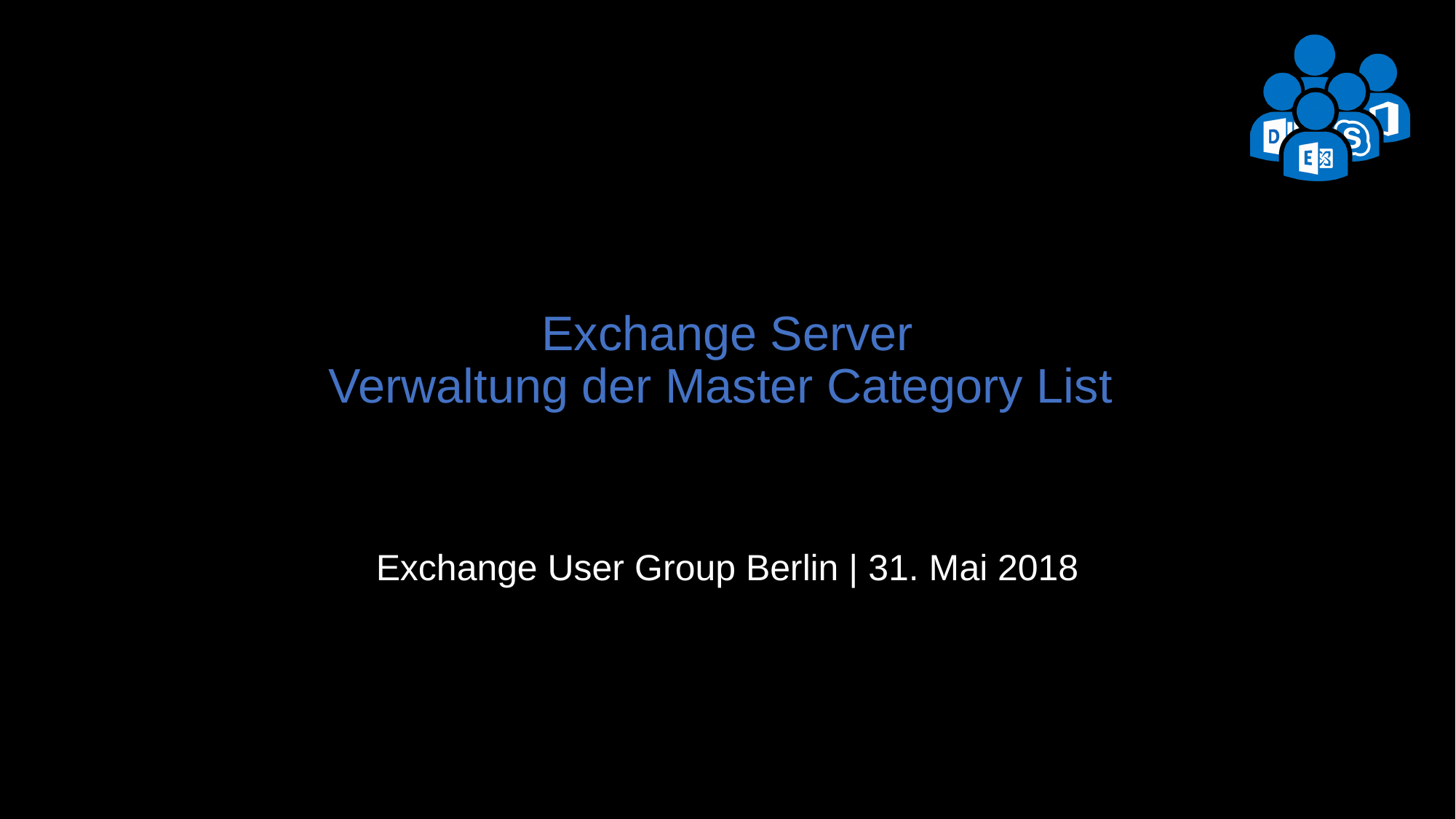

# Exchange Server Verwaltung der Master Category List

Exchange User Group Berlin | 31. Mai 2018